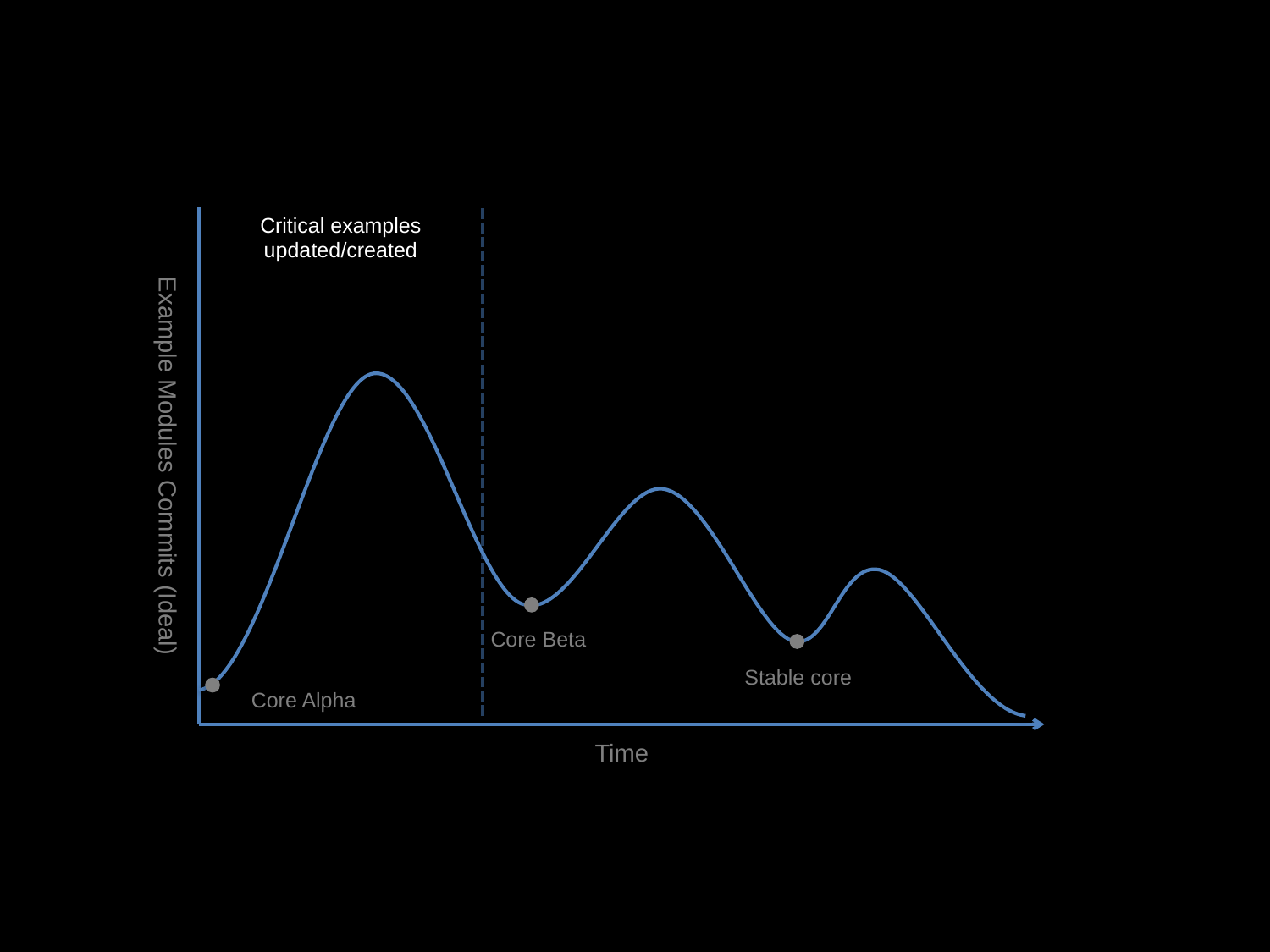

Critical examples updated/created

Example Modules Commits (Ideal)

Core Beta

Stable core

Core Alpha
Time